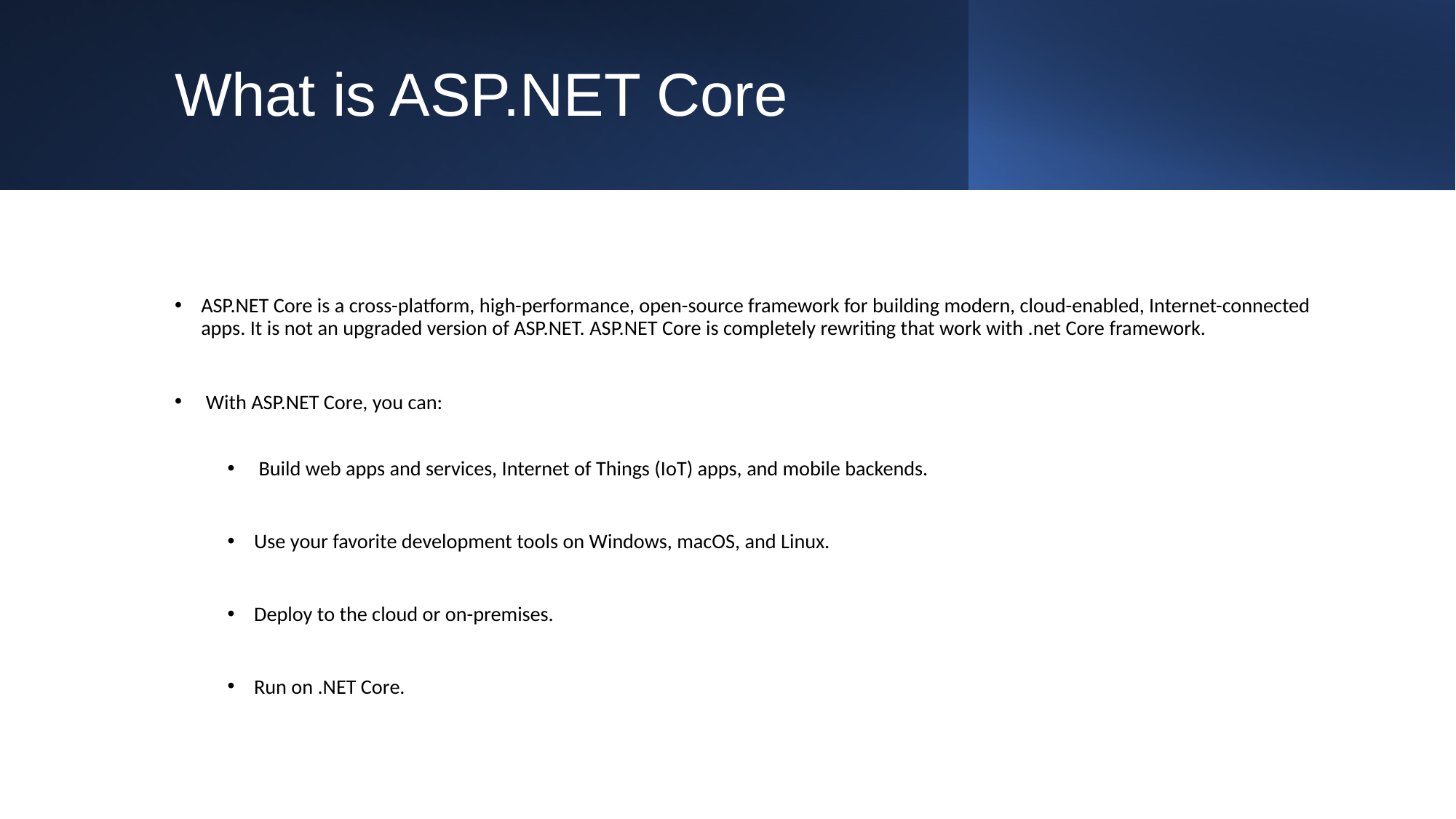

# What is ASP.NET Core
ASP.NET Core is a cross-platform, high-performance, open-source framework for building modern, cloud-enabled, Internet-connected apps. It is not an upgraded version of ASP.NET. ASP.NET Core is completely rewriting that work with .net Core framework.

 With ASP.NET Core, you can:

 Build web apps and services, Internet of Things (IoT) apps, and mobile backends.

Use your favorite development tools on Windows, macOS, and Linux.

Deploy to the cloud or on-premises.

Run on .NET Core.